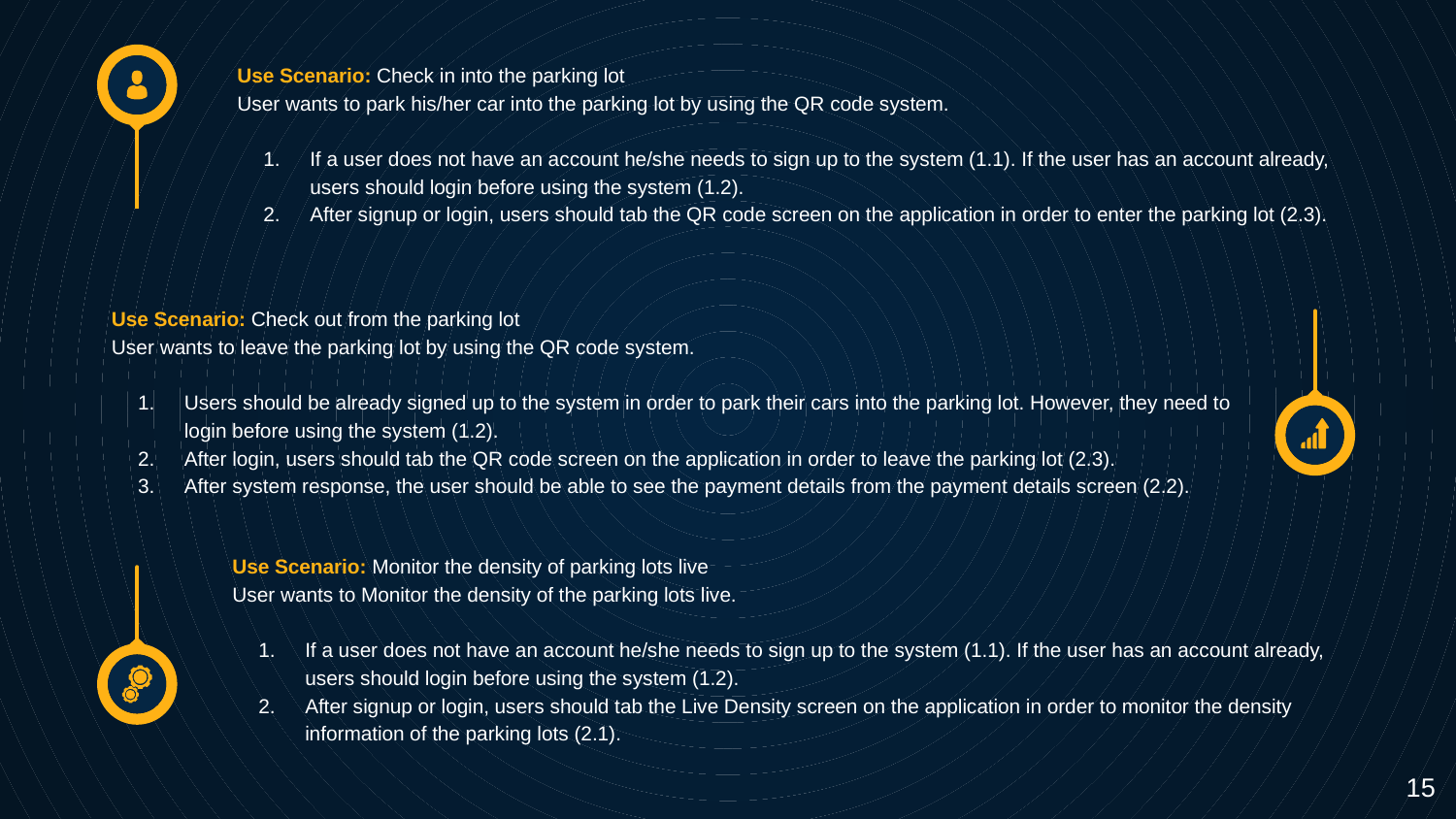

Use Scenario: Check in into the parking lot
User wants to park his/her car into the parking lot by using the QR code system.

If a user does not have an account he/she needs to sign up to the system (1.1). If the user has an account already, users should login before using the system (1.2).
After signup or login, users should tab the QR code screen on the application in order to enter the parking lot (2.3).

Use Scenario: Check out from the parking lot
User wants to leave the parking lot by using the QR code system.

Users should be already signed up to the system in order to park their cars into the parking lot. However, they need to login before using the system (1.2).
After login, users should tab the QR code screen on the application in order to leave the parking lot (2.3).
After system response, the user should be able to see the payment details from the payment details screen (2.2).

Use Scenario: Monitor the density of parking lots live
User wants to Monitor the density of the parking lots live.

If a user does not have an account he/she needs to sign up to the system (1.1). If the user has an account already, users should login before using the system (1.2).
After signup or login, users should tab the Live Density screen on the application in order to monitor the density information of the parking lots (2.1).

15